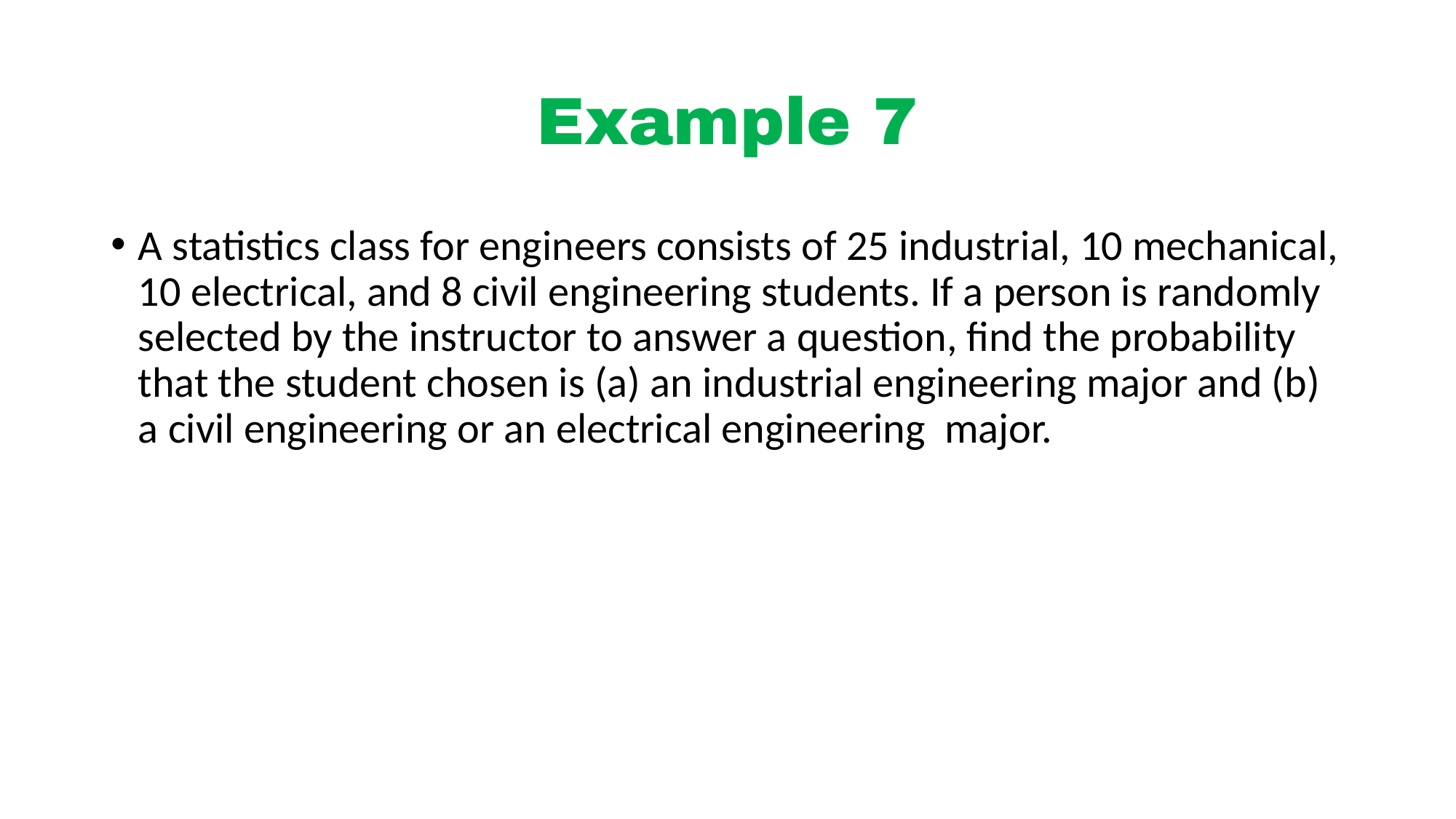

# Example 7
A statistics class for engineers consists of 25 industrial, 10 mechanical, 10 electrical, and 8 civil engineering students. If a person is randomly selected by the instructor to answer a question, find the probability that the student chosen is (a) an industrial engineering major and (b) a civil engineering or an electrical engineering  major.